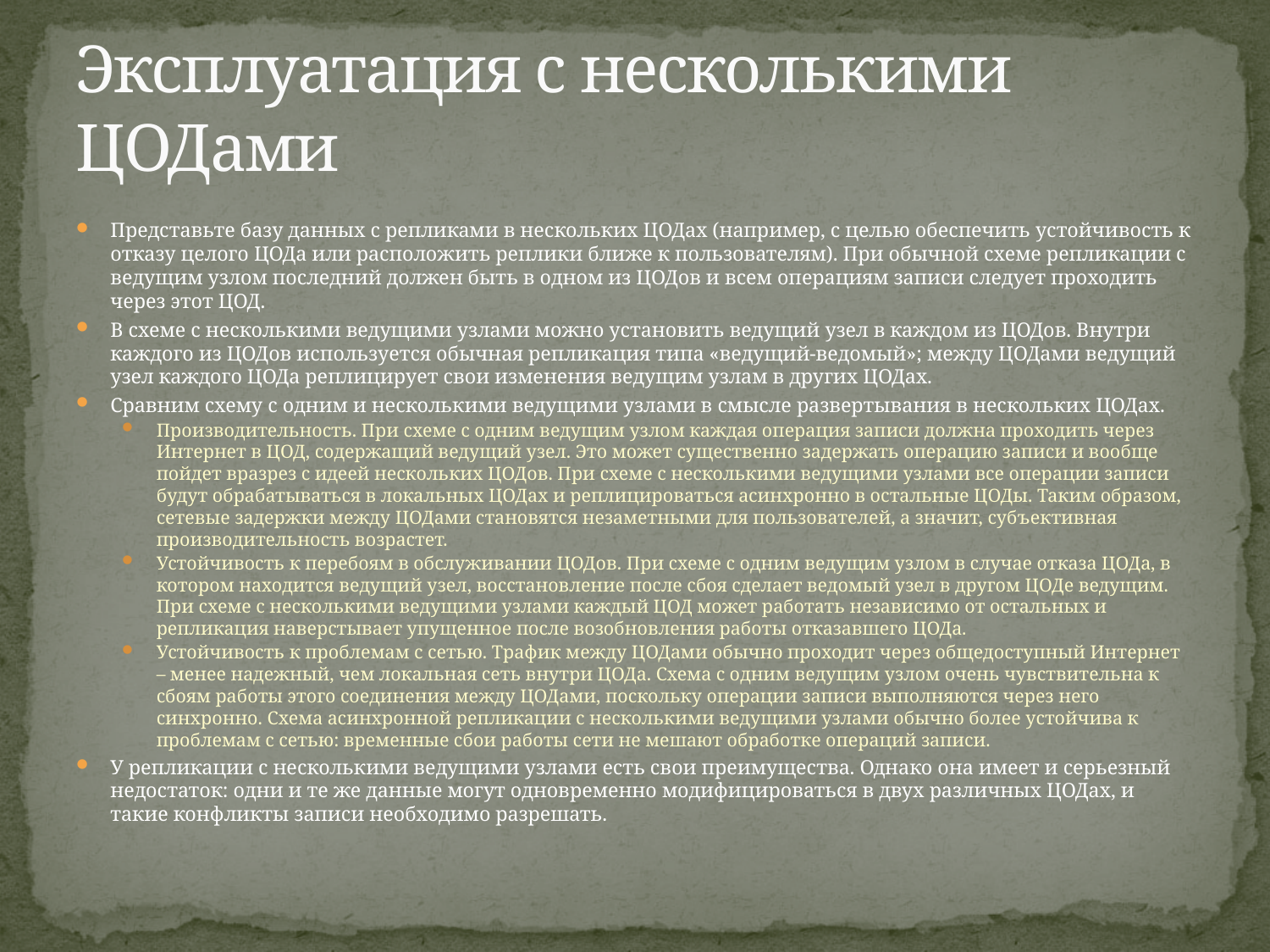

# Эксплуатация с несколькими ЦОДами
Представьте базу данных с репликами в нескольких ЦОДах (например, с целью обеспечить устойчивость к отказу целого ЦОДа или расположить реплики ближе к пользователям). При обычной схеме репликации с ведущим узлом последний должен быть в одном из ЦОДов и всем операциям записи следует проходить через этот ЦОД.
В схеме с несколькими ведущими узлами можно установить ведущий узел в каждом из ЦОДов. Внутри каждого из ЦОДов используется обычная репликация типа «ведущий-ведомый»; между ЦОДами ведущий узел каждого ЦОДа реплицирует свои изменения ведущим узлам в других ЦОДах.
Сравним схему с одним и несколькими ведущими узлами в смысле развертывания в нескольких ЦОДах.
Производительность. При схеме с одним ведущим узлом каждая операция записи должна проходить через Интернет в ЦОД, содержащий ведущий узел. Это может существенно задержать операцию записи и вообще пойдет вразрез с идеей нескольких ЦОДов. При схеме с несколькими ведущими узлами все операции записи будут обрабатываться в локальных ЦОДах и реплицироваться асинхронно в остальные ЦОДы. Таким образом, сетевые задержки между ЦОДами становятся незаметными для пользователей, а значит, субъективная производительность возрастет.
Устойчивость к перебоям в обслуживании ЦОДов. При схеме с одним ведущим узлом в случае отказа ЦОДа, в котором находится ведущий узел, восстановление после сбоя сделает ведомый узел в другом ЦОДе ведущим. При схеме с несколькими ведущими узлами каждый ЦОД может работать независимо от остальных и репликация наверстывает упущенное после возобновления работы отказавшего ЦОДа.
Устойчивость к проблемам с сетью. Трафик между ЦОДами обычно проходит через общедоступный Интернет – менее надежный, чем локальная сеть внутри ЦОДа. Схема с одним ведущим узлом очень чувствительна к сбоям работы этого соединения между ЦОДами, поскольку операции записи выполняются через него синхронно. Схема асинхронной репликации с несколькими ведущими узлами обычно более устойчива к проблемам с сетью: временные сбои работы сети не мешают обработке операций записи.
У репликации с несколькими ведущими узлами есть свои преимущества. Однако она имеет и серьезный недостаток: одни и те же данные могут одновременно модифицироваться в двух различных ЦОДах, и такие конфликты записи необходимо разрешать.